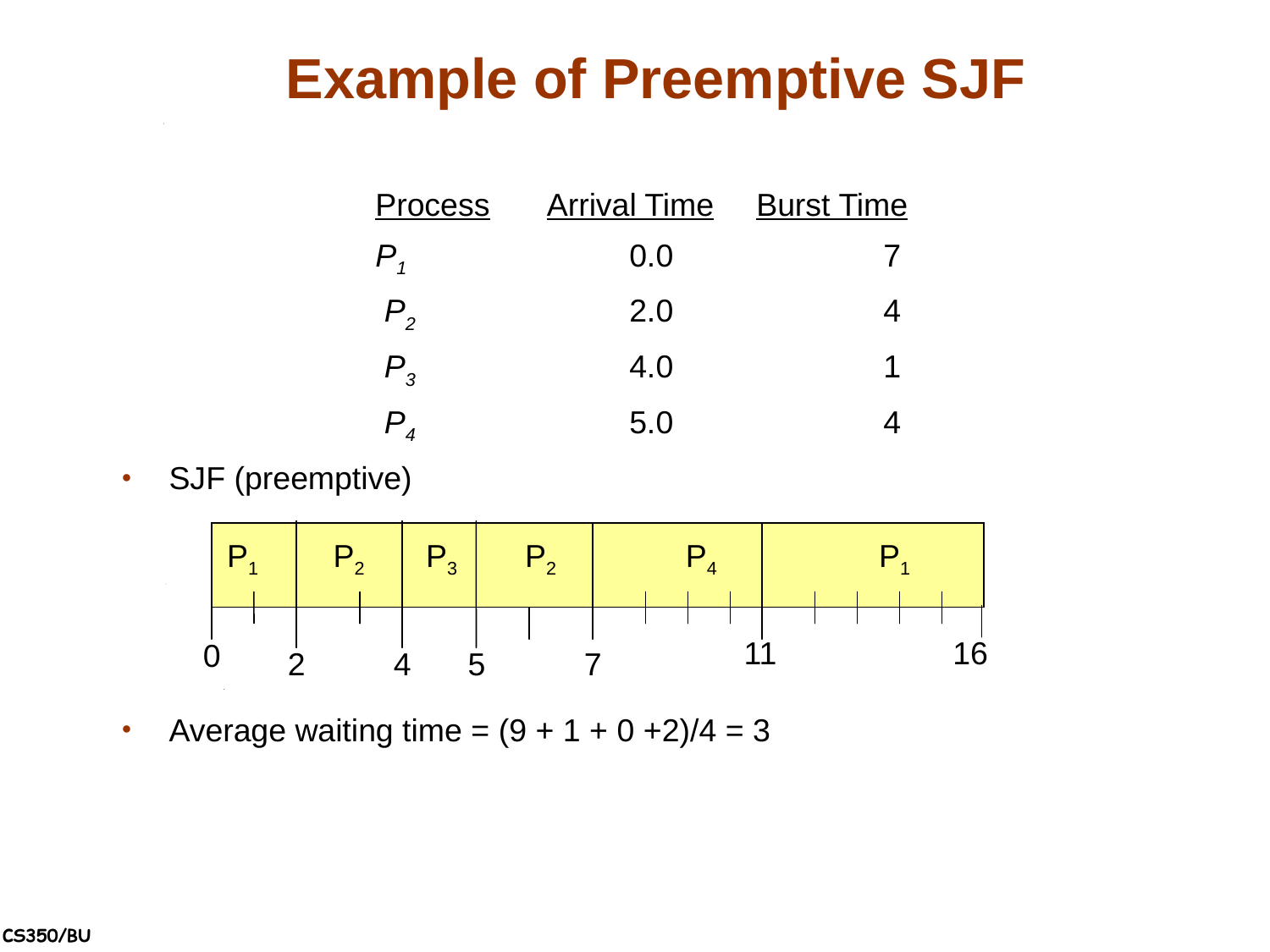

# Example of Preemptive SJF
		Process	     Arrival Time	Burst Time
		P1		0.0		7
		 P2		2.0		4
		 P3		4.0		1
		 P4		5.0		4
SJF (preemptive)

Average waiting time = (9 + 1 + 0 +2)/4 = 3

P1
P2
P3
P2
P4
P1

16
11
0
2
4
5
7